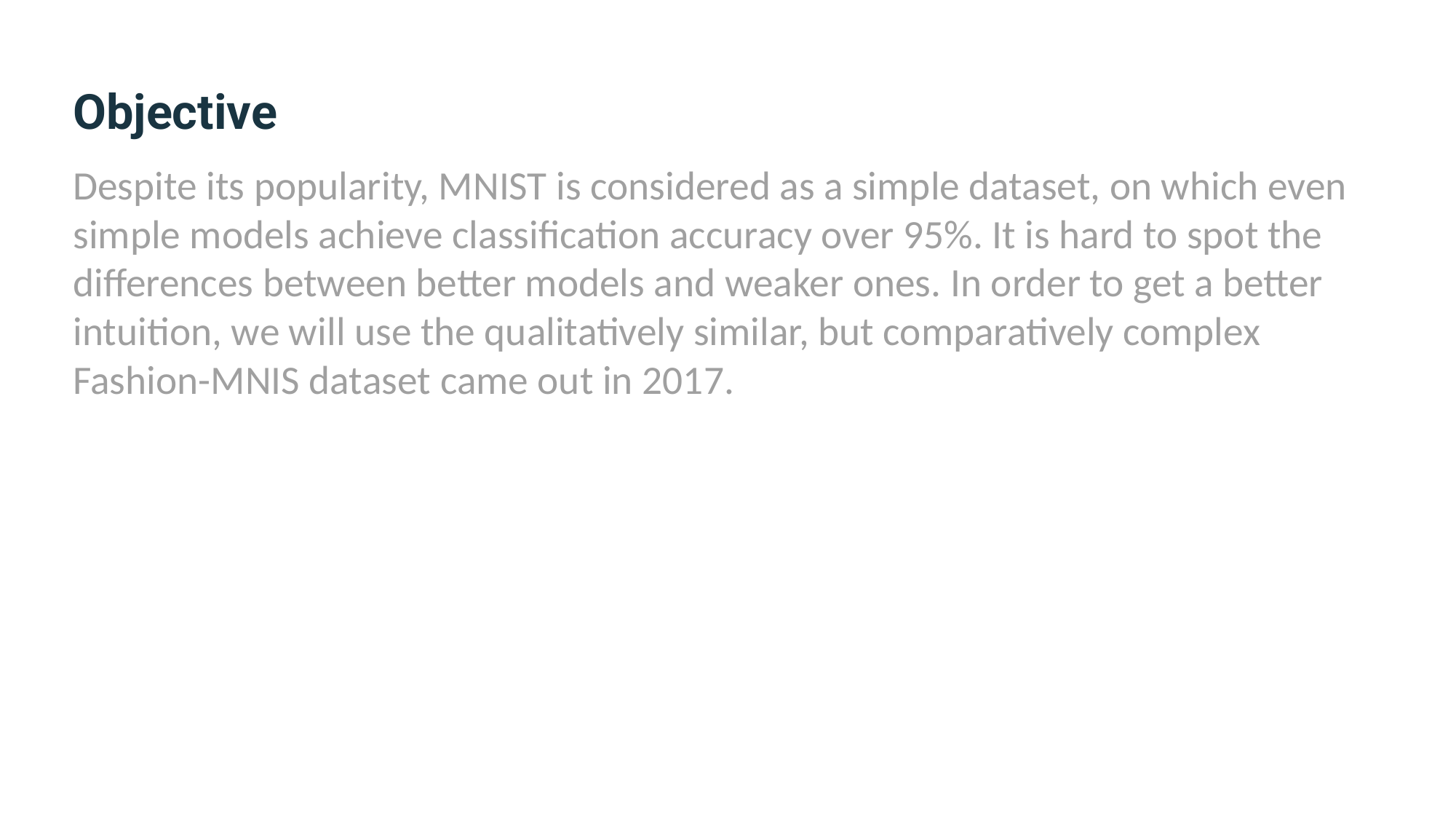

# Objective

Despite its popularity, MNIST is considered as a simple dataset, on which even simple models achieve classification accuracy over 95%. It is hard to spot the differences between better models and weaker ones. In order to get a better intuition, we will use the qualitatively similar, but comparatively complex Fashion-MNIS dataset came out in 2017.